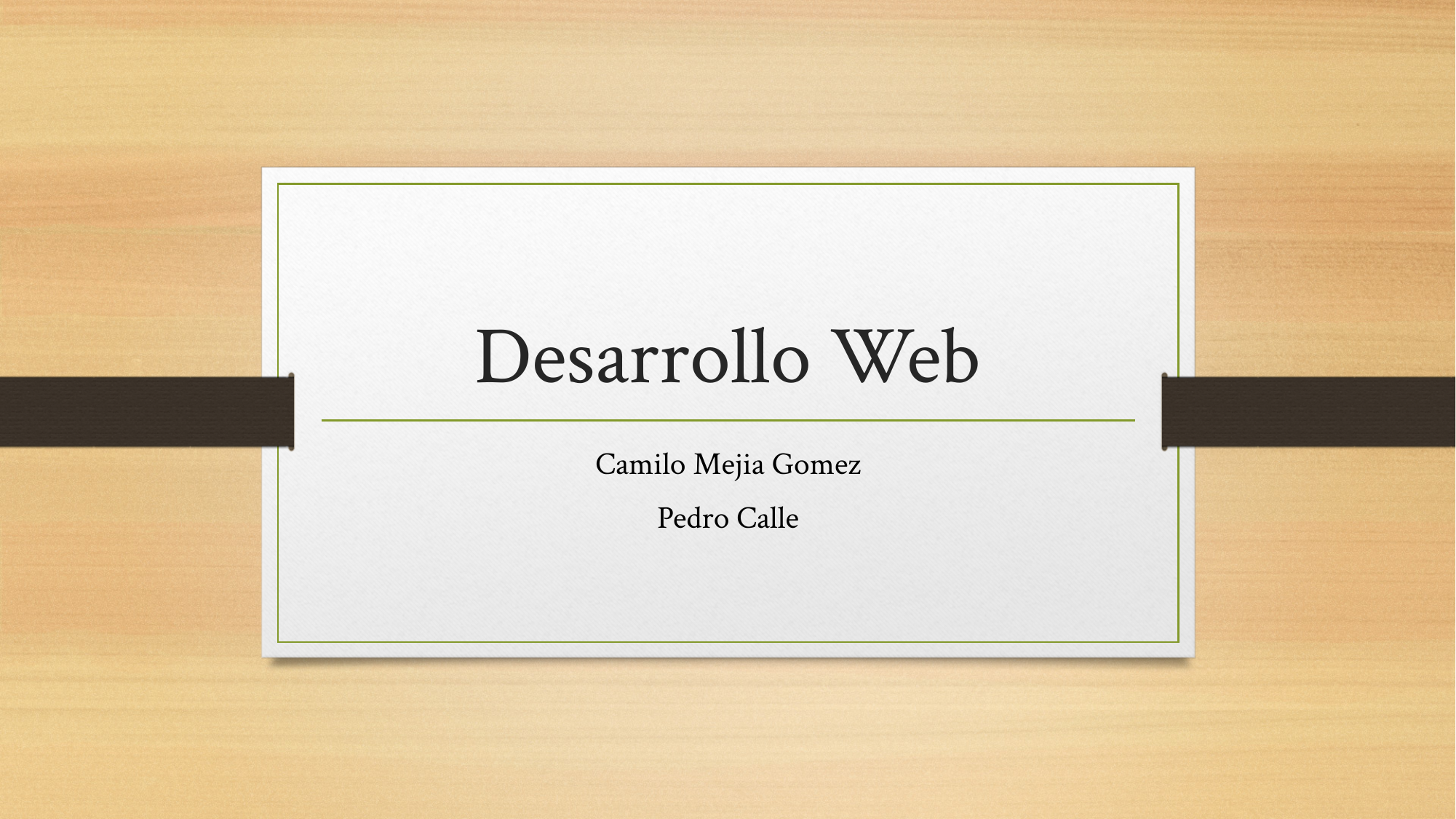

# Desarrollo Web
Camilo Mejia Gomez
Pedro Calle